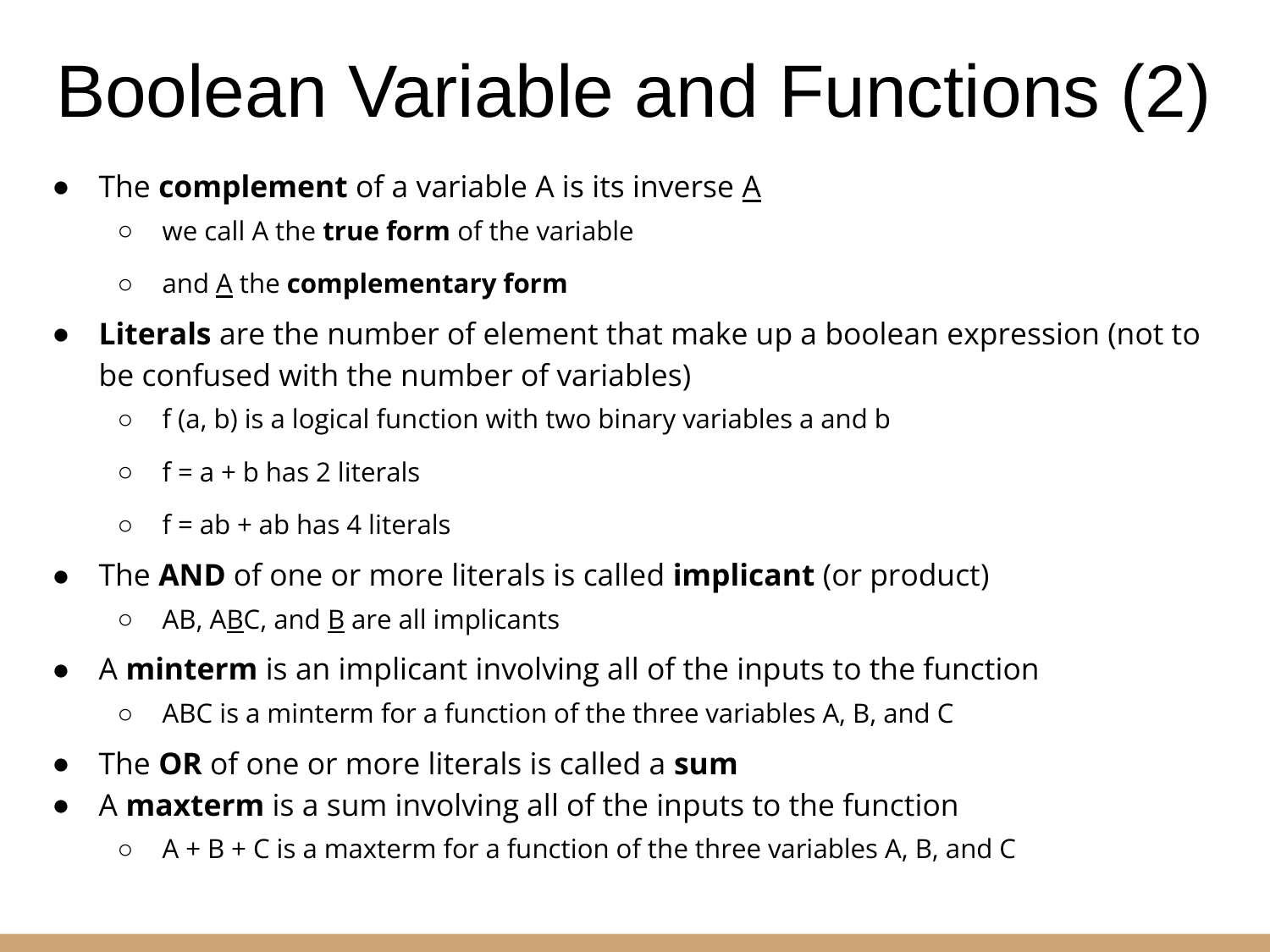

Boolean Variable and Functions (2)
The complement of a variable A is its inverse A
we call A the true form of the variable
and A the complementary form
Literals are the number of element that make up a boolean expression (not to be confused with the number of variables)
f (a, b) is a logical function with two binary variables a and b
f = a + b has 2 literals
f = ab + ab has 4 literals
The AND of one or more literals is called implicant (or product)
AB, ABC, and B are all implicants
A minterm is an implicant involving all of the inputs to the function
ABC is a minterm for a function of the three variables A, B, and C
The OR of one or more literals is called a sum
A maxterm is a sum involving all of the inputs to the function
A + B + C is a maxterm for a function of the three variables A, B, and C